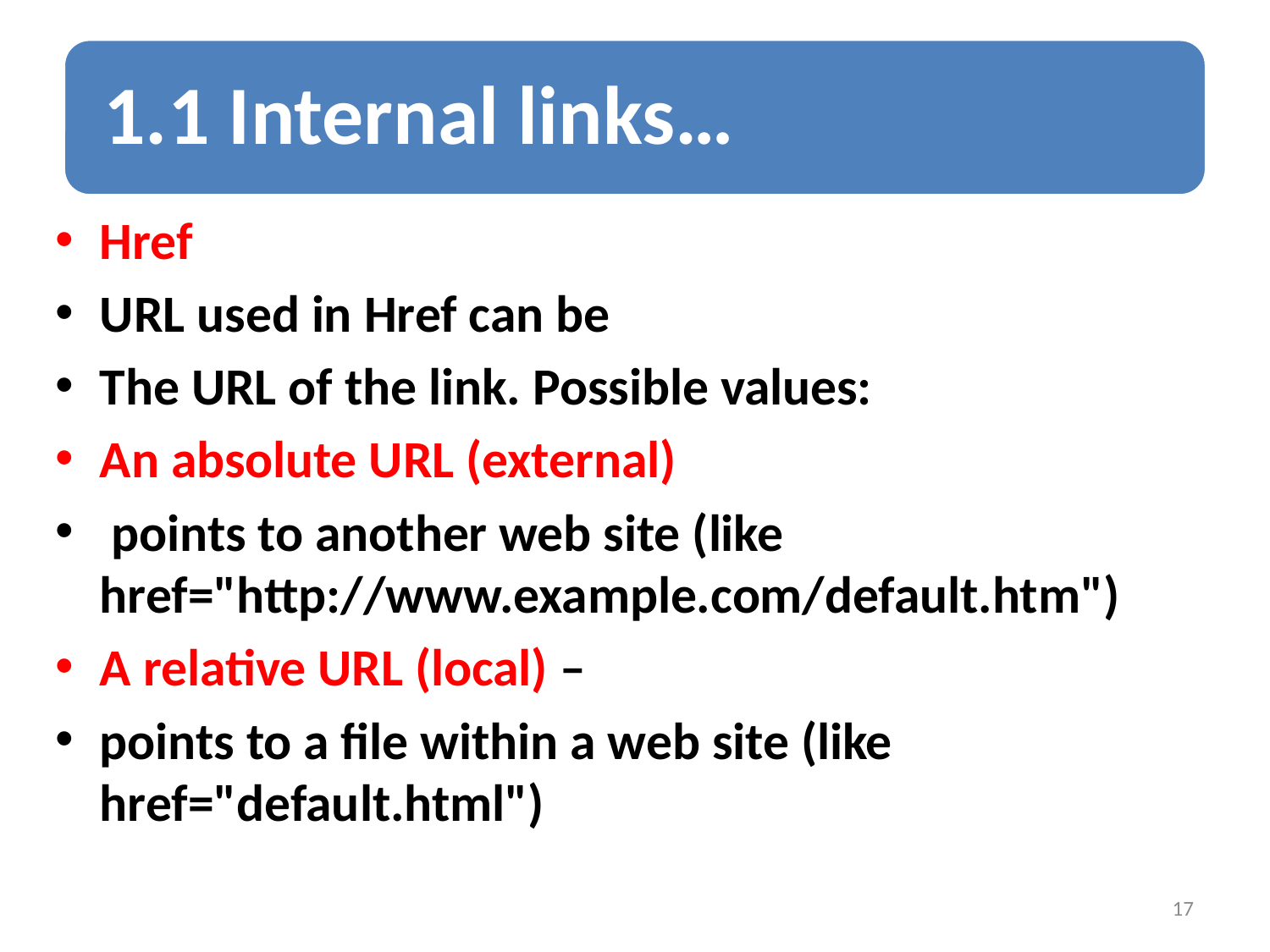

1.1 Internal links…
Href
URL used in Href can be
The URL of the link. Possible values:
An absolute URL (external)
 points to another web site (like href="http://www.example.com/default.htm")
A relative URL (local) –
points to a file within a web site (like href="default.html")
17